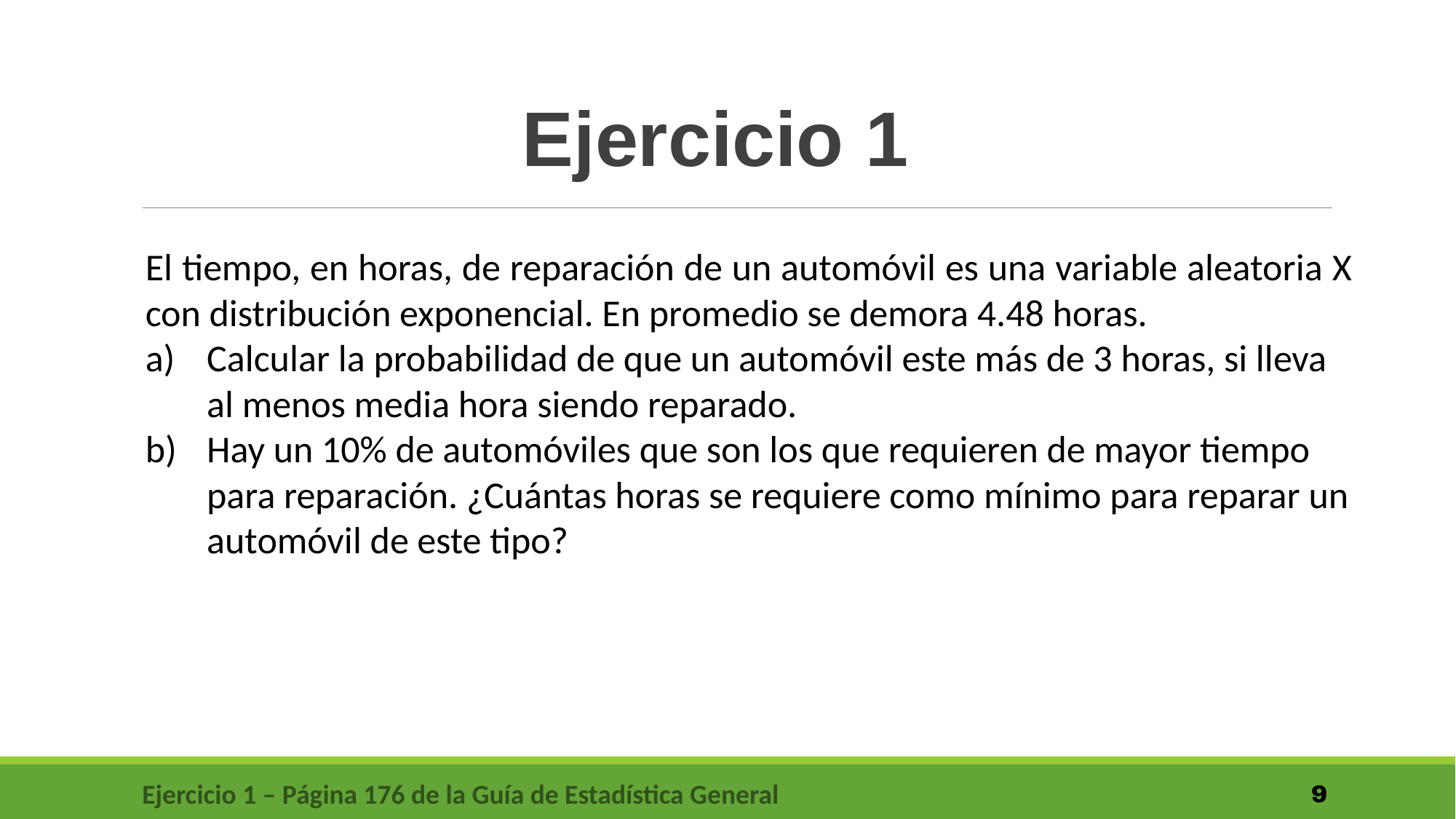

Ejercicio 1
El tiempo, en horas, de reparación de un automóvil es una variable aleatoria X con distribución exponencial. En promedio se demora 4.48 horas.
Calcular la probabilidad de que un automóvil este más de 3 horas, si lleva al menos media hora siendo reparado.
Hay un 10% de automóviles que son los que requieren de mayor tiempo para reparación. ¿Cuántas horas se requiere como mínimo para reparar un automóvil de este tipo?
Ejercicio 1 – Página 176 de la Guía de Estadística General
9